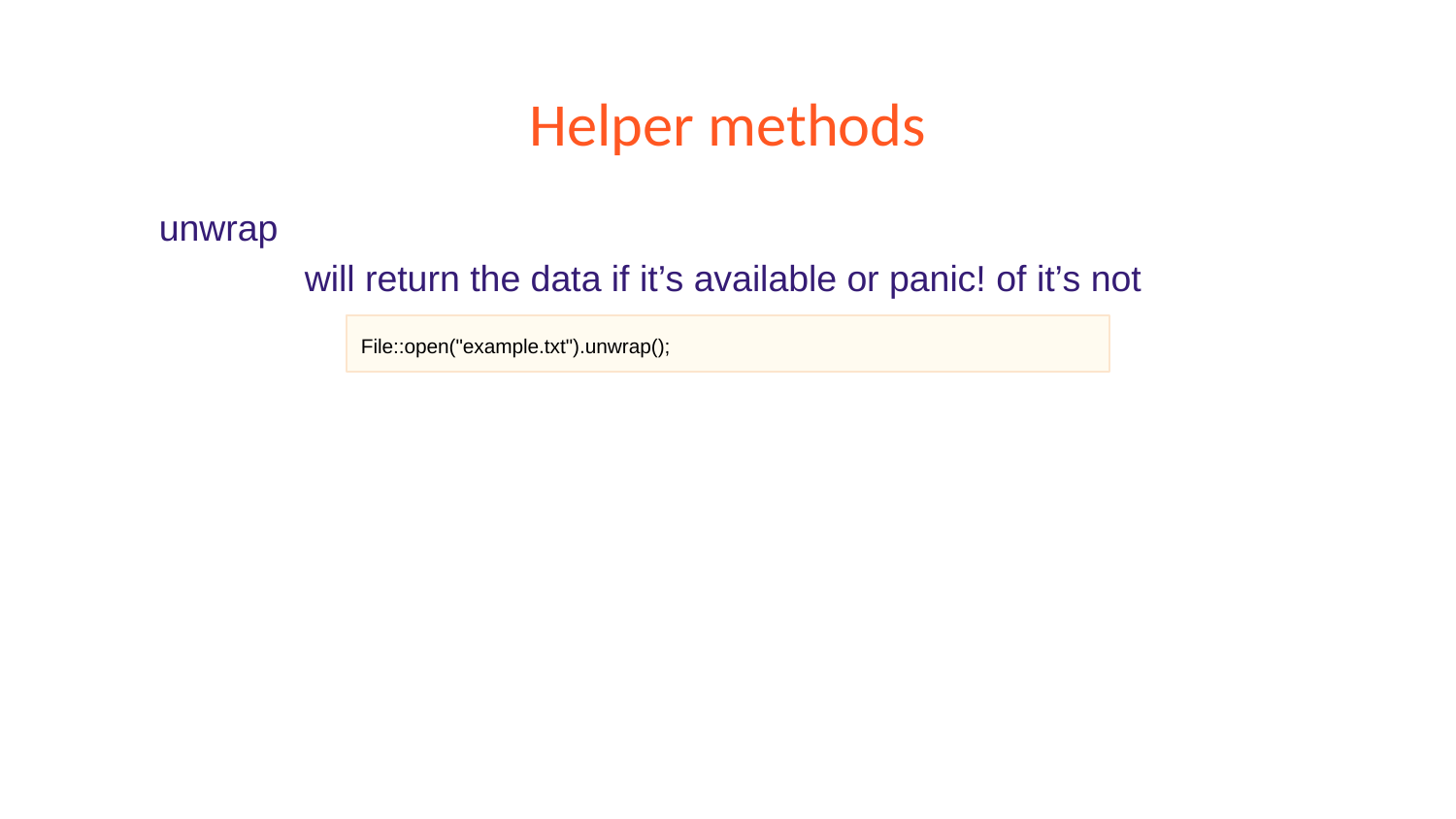

# Helper methods
unwrap
	will return the data if it’s available or panic! of it’s not

File::open("example.txt").unwrap();